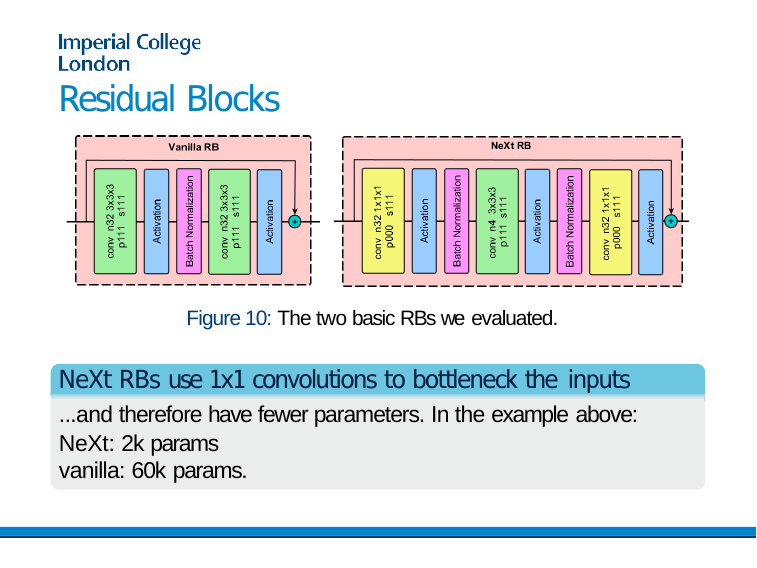

# Residual Blocks

Figure 10: The two basic RBs we evaluated.

NeXt RBs use 1x1 convolutions to bottleneck the inputs
...and therefore have fewer parameters. In the example above:
NeXt: 2k params  vanilla: 60k params.